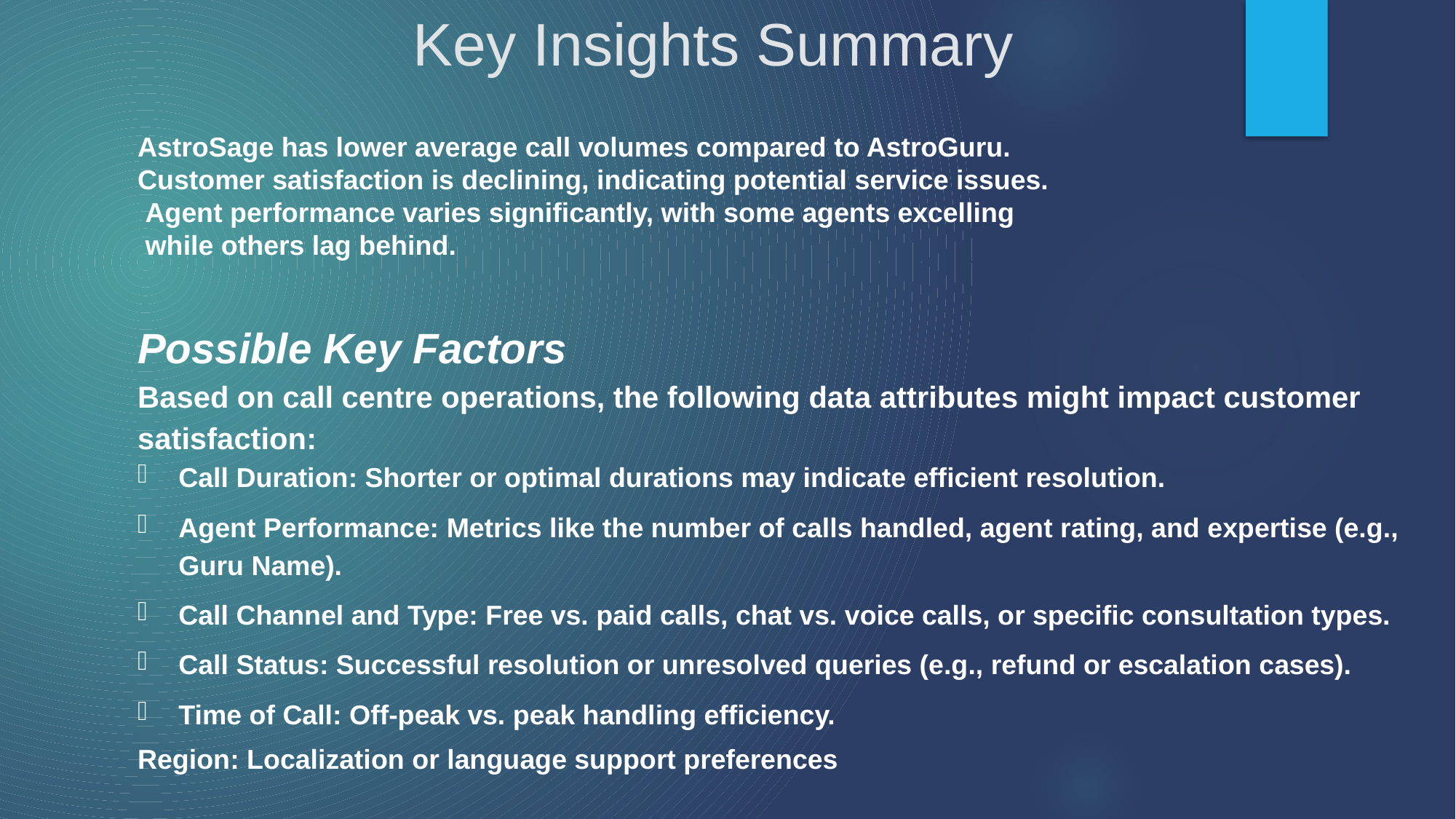

# Key Insights Summary
AstroSage has lower average call volumes compared to AstroGuru.
Customer satisfaction is declining, indicating potential service issues.
 Agent performance varies significantly, with some agents excelling
 while others lag behind.
Possible Key Factors
Based on call centre operations, the following data attributes might impact customer satisfaction:
Call Duration: Shorter or optimal durations may indicate efficient resolution.
Agent Performance: Metrics like the number of calls handled, agent rating, and expertise (e.g., Guru Name).
Call Channel and Type: Free vs. paid calls, chat vs. voice calls, or specific consultation types.
Call Status: Successful resolution or unresolved queries (e.g., refund or escalation cases).
Time of Call: Off-peak vs. peak handling efficiency.
Region: Localization or language support preferences